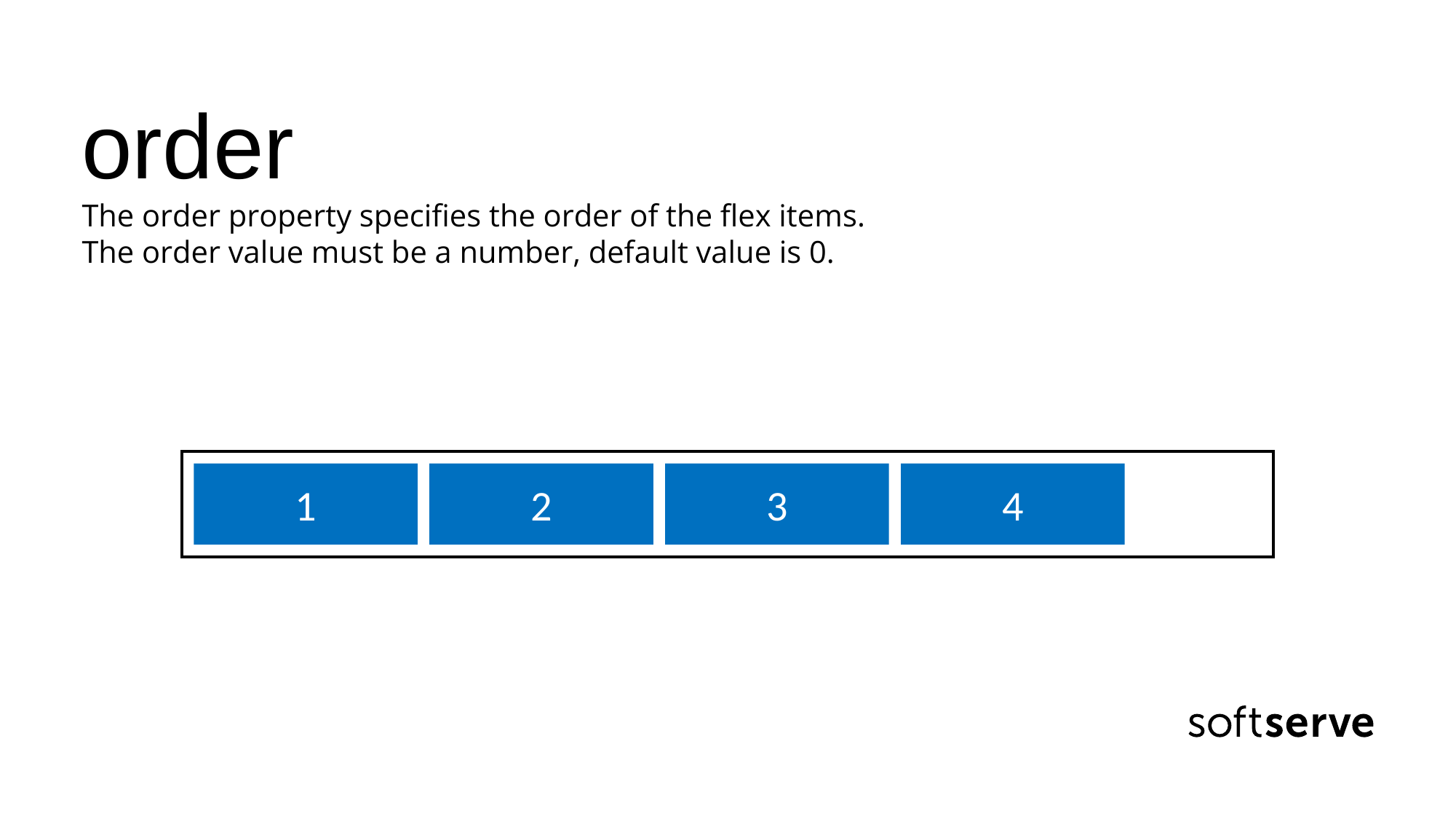

# order The order property specifies the order of the flex items. The order value must be a number, default value is 0.

1
3
4
2